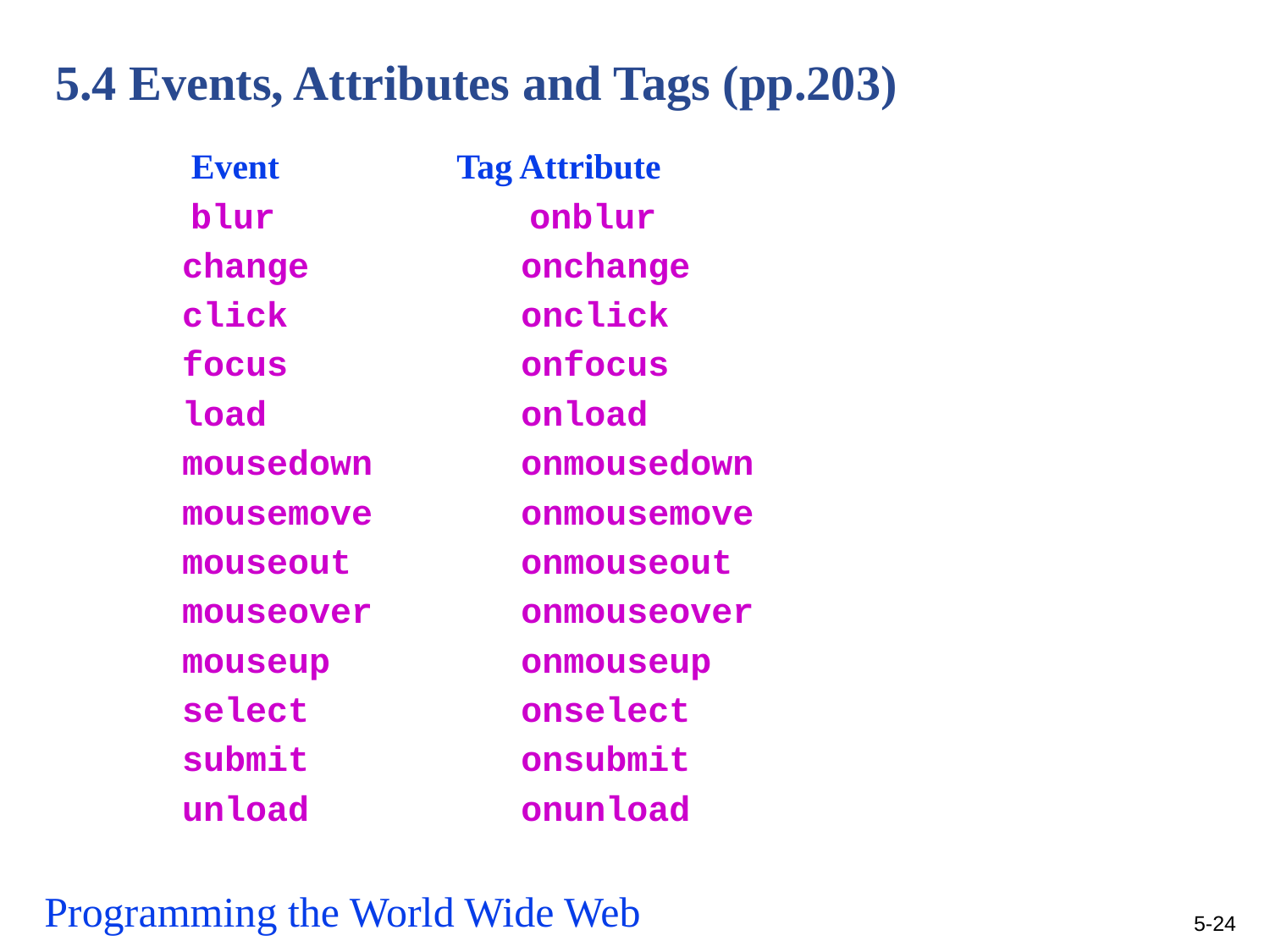

# 5.4 Events, Attributes and Tags (pp.203)
	            Event                    Tag Attribute
        blur            onblur
      change          onchange
      click           onclick
      focus           onfocus
      load            onload
      mousedown       onmousedown
      mousemove       onmousemove
      mouseout        onmouseout
      mouseover       onmouseover
      mouseup         onmouseup
      select          onselect
      submit          onsubmit
      unload          onunload